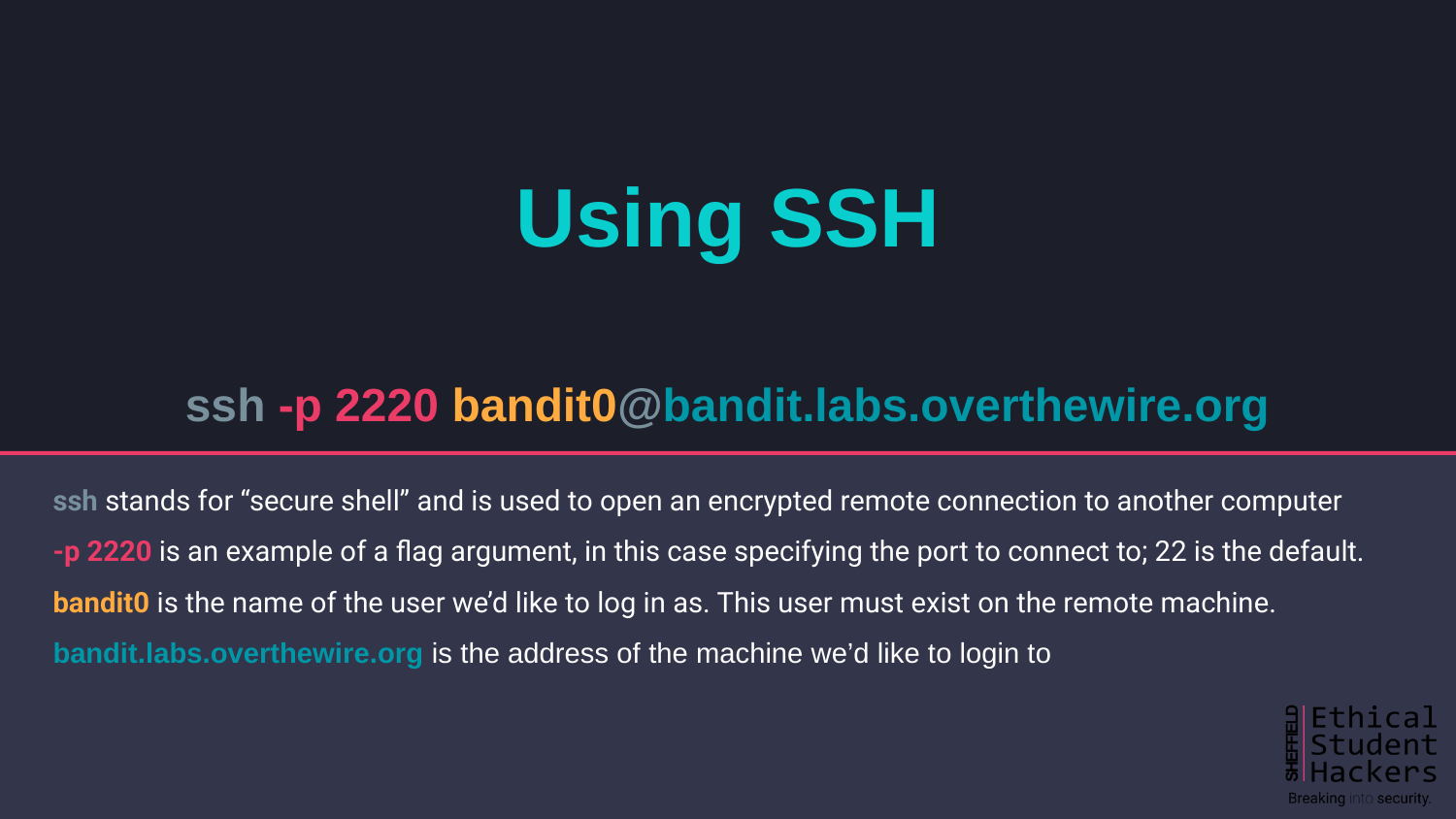

# Using SSH

ssh -p 2220 bandit0@bandit.labs.overthewire.org
ssh stands for “secure shell” and is used to open an encrypted remote connection to another computer
-p 2220 is an example of a flag argument, in this case specifying the port to connect to; 22 is the default.
bandit0 is the name of the user we’d like to log in as. This user must exist on the remote machine.
bandit.labs.overthewire.org is the address of the machine we’d like to login to